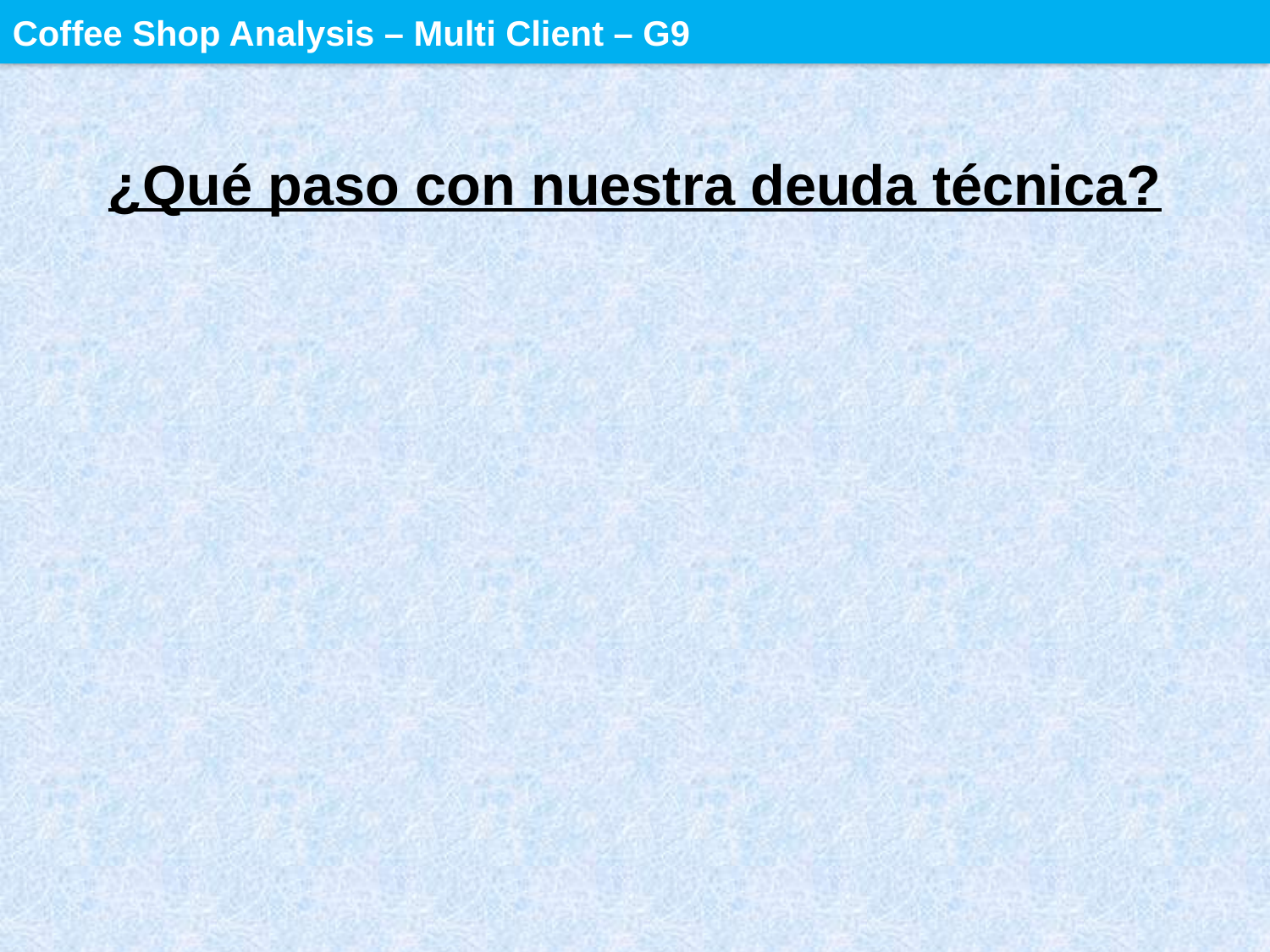

Coffee Shop Analysis – Multi Client – G9
# ¿Qué paso con nuestra deuda técnica?